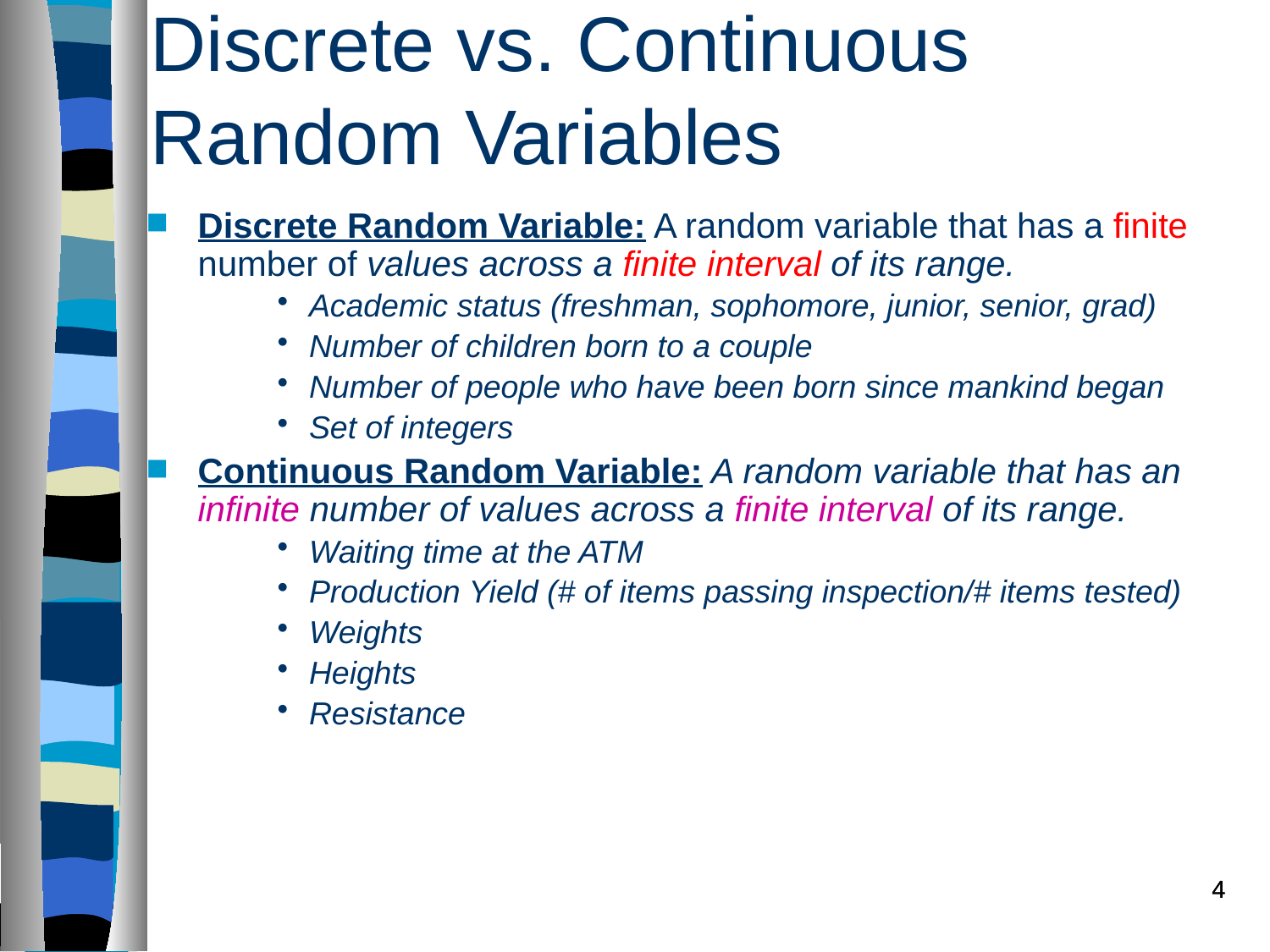

Discrete vs. Continuous Random Variables
Discrete Random Variable: A random variable that has a finite number of values across a finite interval of its range.
Academic status (freshman, sophomore, junior, senior, grad)
Number of children born to a couple
Number of people who have been born since mankind began
Set of integers
Continuous Random Variable: A random variable that has an infinite number of values across a finite interval of its range.
Waiting time at the ATM
Production Yield (# of items passing inspection/# items tested)
Weights
Heights
Resistance
4
4